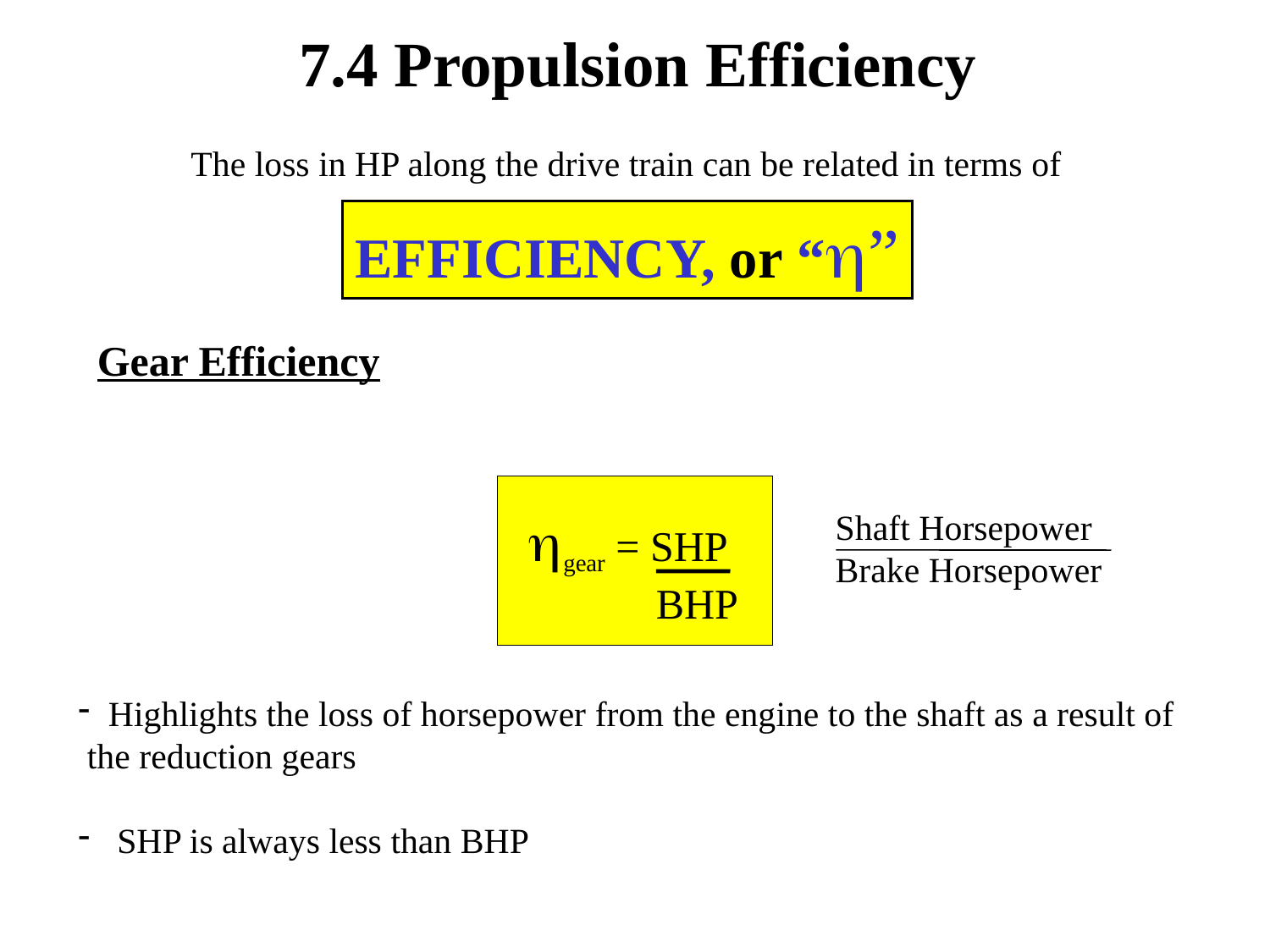

7.4 Propulsion Efficiency
The loss in HP along the drive train can be related in terms of
EFFICIENCY, or “η”
Gear Efficiency

ηgear = SHP
            BHP

Shaft Horsepower
Brake Horsepower

Highlights the loss of horsepower from the engine to the shaft as a result of
 the reduction gears

 SHP is always less than BHP